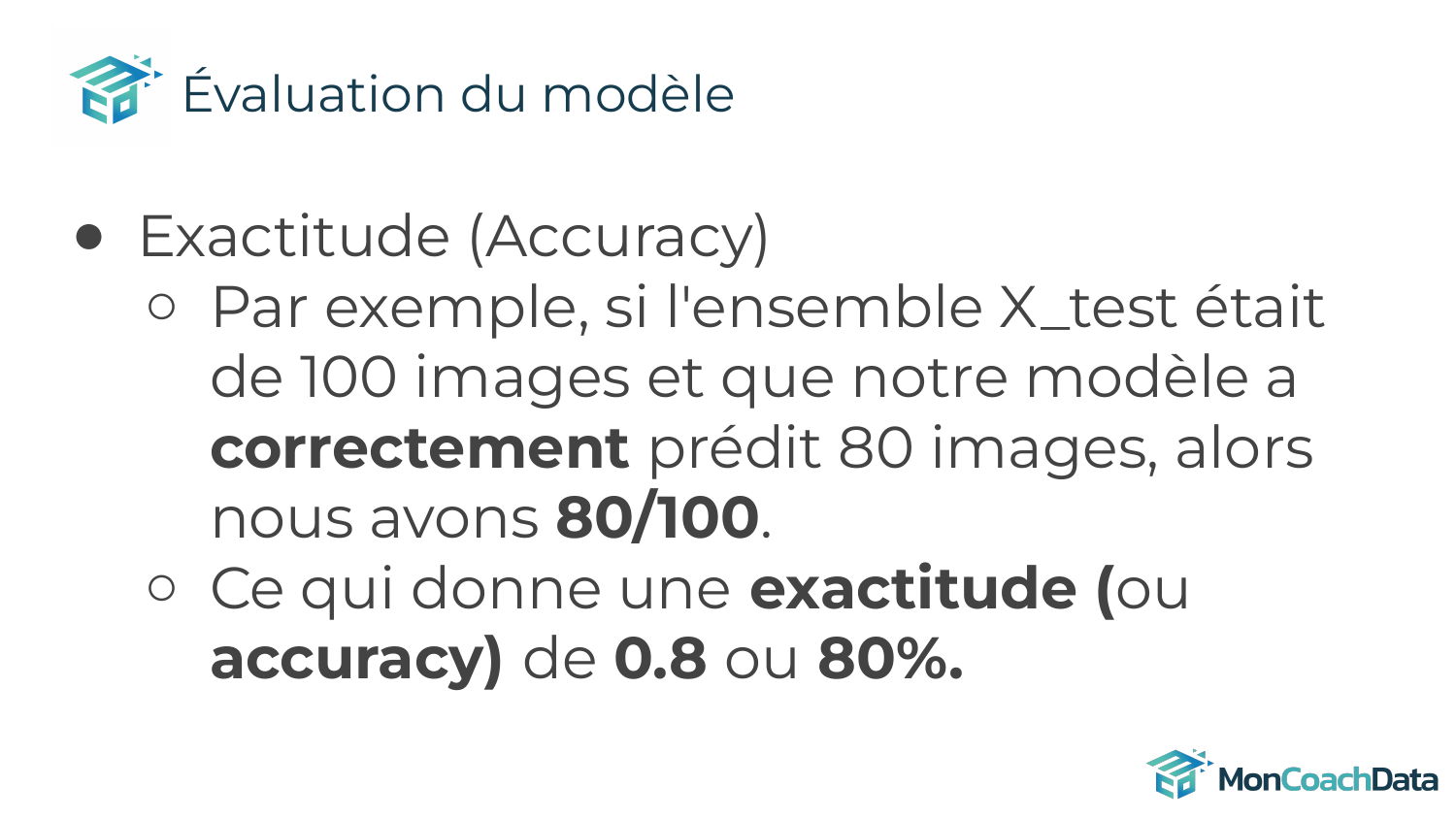

# Évaluation du modèle

Exactitude (Accuracy)
Par exemple, si l'ensemble X_test était de 100 images et que notre modèle a correctement prédit 80 images, alors nous avons 80/100.
Ce qui donne une exactitude (ou accuracy) de 0.8 ou 80%.